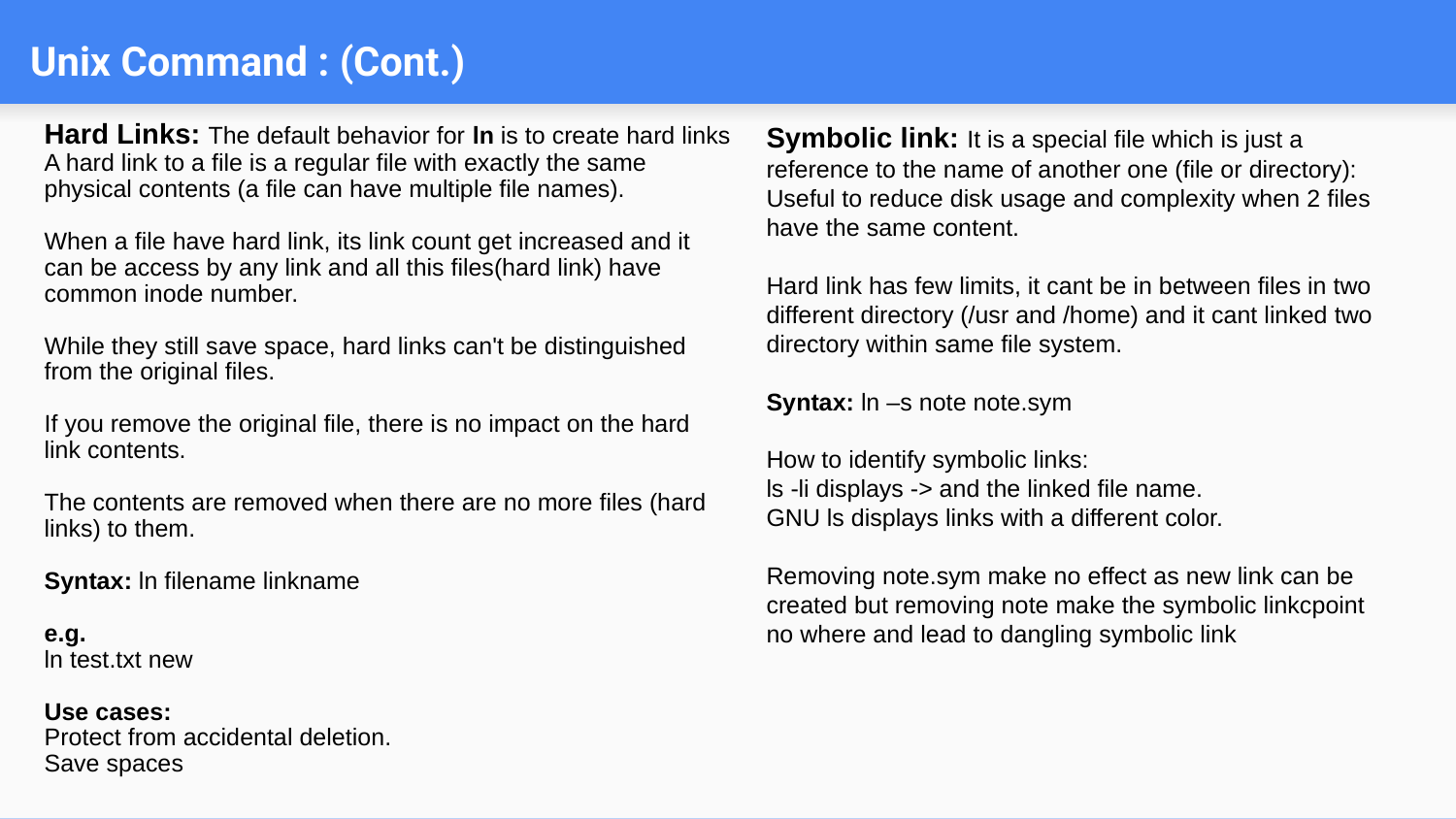

# Unix Command : (Cont.)
Hard Links: The default behavior for ln is to create hard links
A hard link to a file is a regular file with exactly the same physical contents (a file can have multiple file names).

When a file have hard link, its link count get increased and it can be access by any link and all this files(hard link) have common inode number.

While they still save space, hard links can't be distinguished from the original files.

If you remove the original file, there is no impact on the hard link contents.

The contents are removed when there are no more files (hard links) to them.

Syntax: ln filename linkname

e.g.
ln test.txt new

Use cases:
Protect from accidental deletion.
Save spaces

Symbolic link: It is a special file which is just a reference to the name of another one (file or directory):
Useful to reduce disk usage and complexity when 2 files have the same content.

Hard link has few limits, it cant be in between files in two different directory (/usr and /home) and it cant linked two directory within same file system.

Syntax: ln –s note note.sym
How to identify symbolic links:
ls -li displays -> and the linked file name.
GNU ls displays links with a different color.

Removing note.sym make no effect as new link can be created but removing note make the symbolic linkcpoint no where and lead to dangling symbolic link